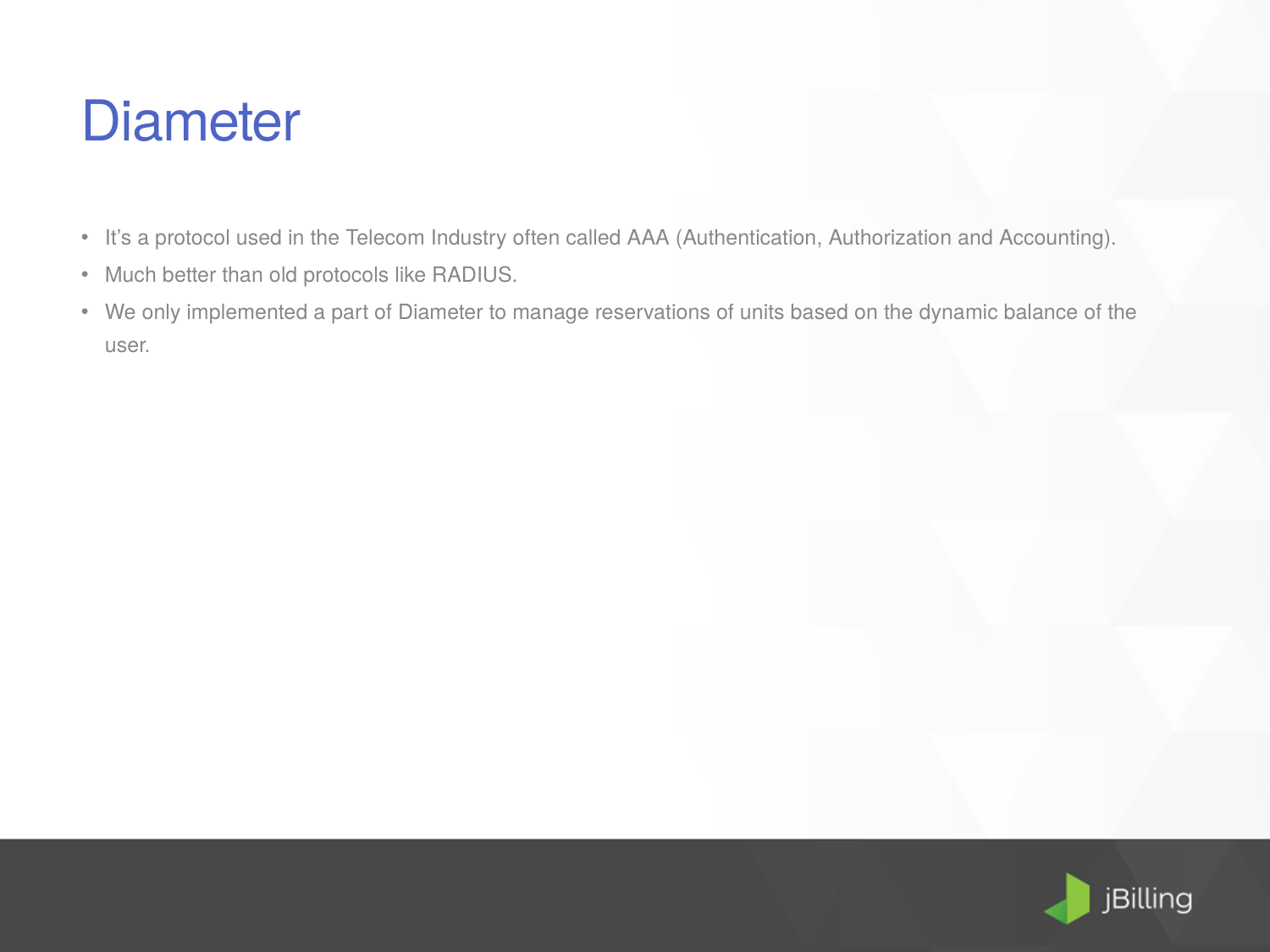

# Diameter
It’s a protocol used in the Telecom Industry often called AAA (Authentication, Authorization and Accounting).
Much better than old protocols like RADIUS.
We only implemented a part of Diameter to manage reservations of units based on the dynamic balance of the user.